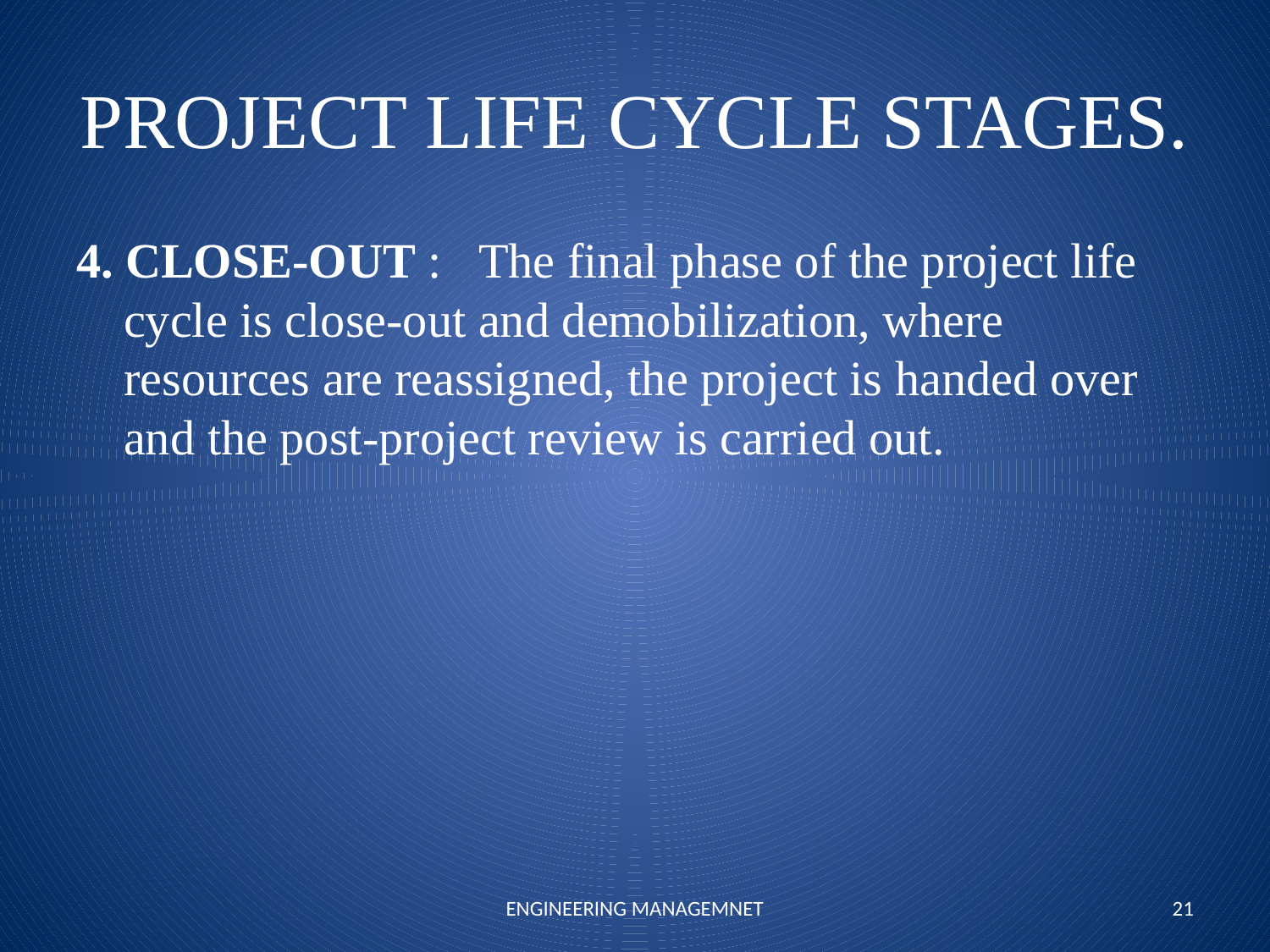

# PROJECT LIFE CYCLE STAGES.
4. CLOSE-OUT :   The final phase of the project life cycle is close-out and demobilization, where resources are reassigned, the project is handed over and the post-project review is carried out.
ENGINEERING MANAGEMNET
21